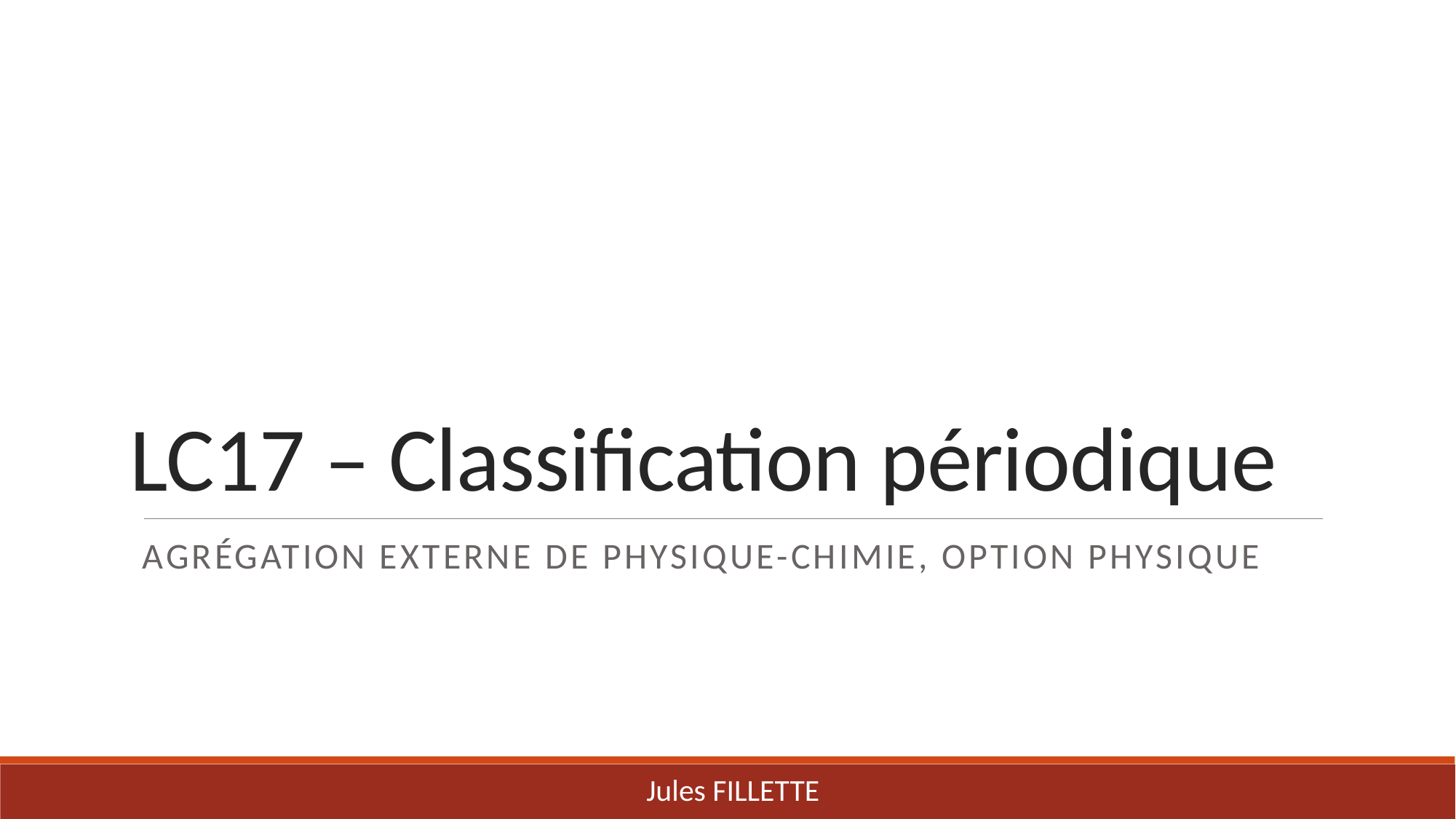

# LC17 – Classification périodique
Agrégation externe de Physique-chimie, option Physique
Jules FILLETTE